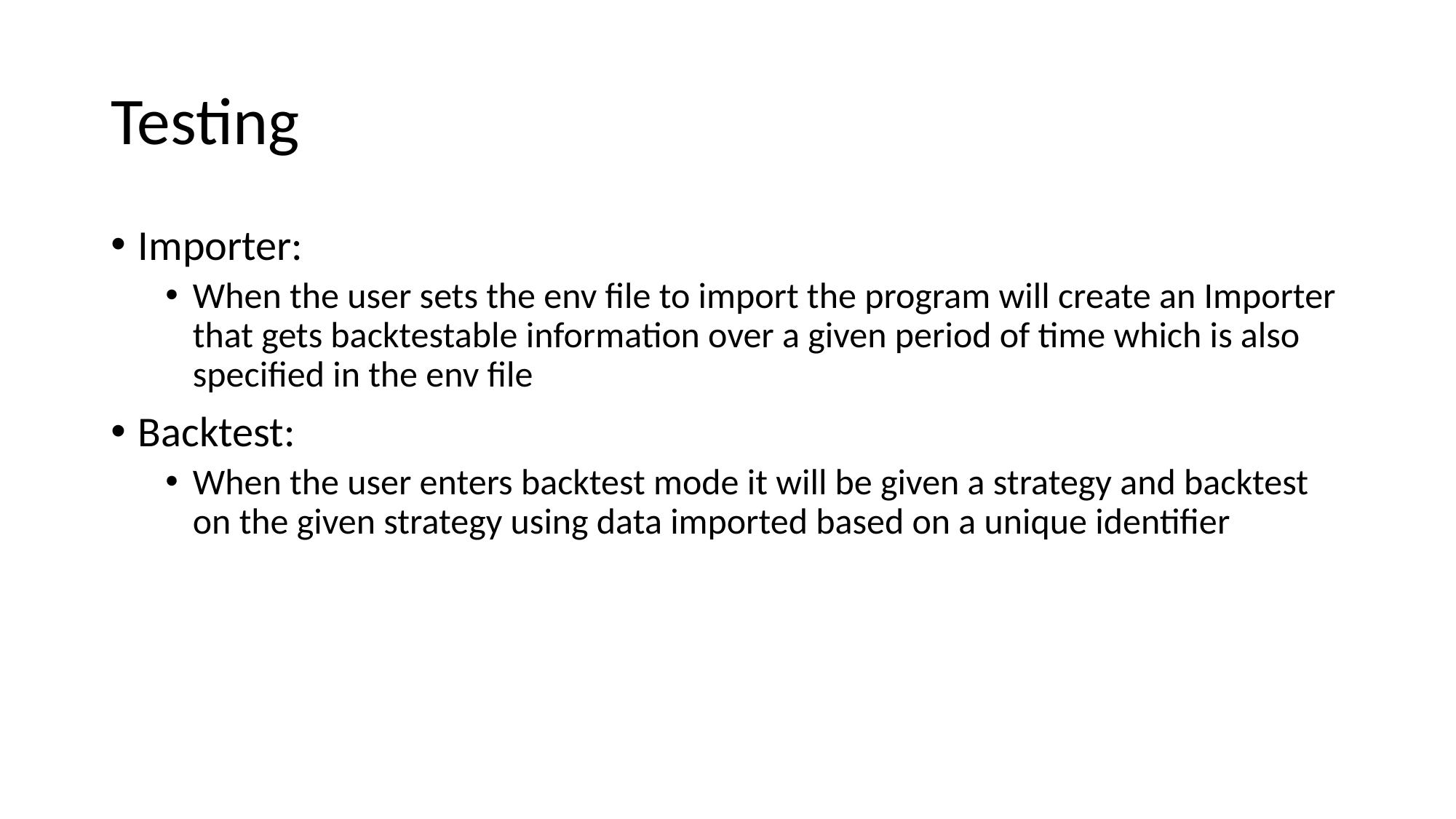

# Testing
Importer:
When the user sets the env file to import the program will create an Importer that gets backtestable information over a given period of time which is also specified in the env file
Backtest:
When the user enters backtest mode it will be given a strategy and backtest on the given strategy using data imported based on a unique identifier